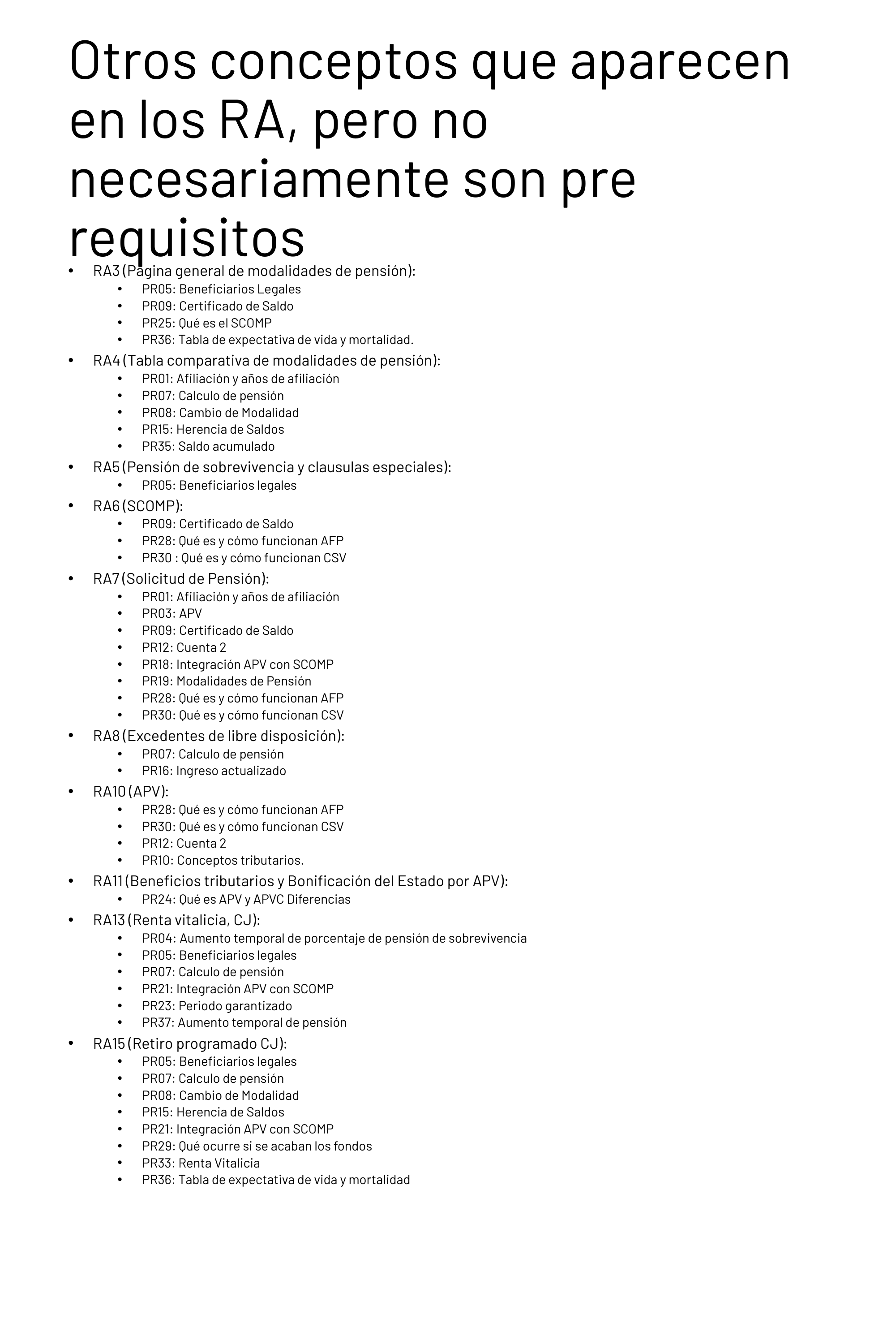

# Otros conceptos que aparecen en los RA, pero no necesariamente son pre requisitos
RA3 (Página general de modalidades de pensión):
PR05: Beneficiarios Legales
PR09: Certificado de Saldo
PR25: Qué es el SCOMP
PR36: Tabla de expectativa de vida y mortalidad.
RA4 (Tabla comparativa de modalidades de pensión):
PR01: Afiliación y años de afiliación
PR07: Calculo de pensión
PR08: Cambio de Modalidad
PR15: Herencia de Saldos
PR35: Saldo acumulado
RA5 (Pensión de sobrevivencia y clausulas especiales):
PR05: Beneficiarios legales
RA6 (SCOMP):
PR09: Certificado de Saldo
PR28: Qué es y cómo funcionan AFP
PR30 : Qué es y cómo funcionan CSV
RA7 (Solicitud de Pensión):
PR01: Afiliación y años de afiliación
PR03: APV
PR09: Certificado de Saldo
PR12: Cuenta 2
PR18: Integración APV con SCOMP
PR19: Modalidades de Pensión
PR28: Qué es y cómo funcionan AFP
PR30: Qué es y cómo funcionan CSV
RA8 (Excedentes de libre disposición):
PR07: Calculo de pensión
PR16: Ingreso actualizado
RA10 (APV):
PR28: Qué es y cómo funcionan AFP
PR30: Qué es y cómo funcionan CSV
PR12: Cuenta 2
PR10: Conceptos tributarios.
RA11 (Beneficios tributarios y Bonificación del Estado por APV):
PR24: Qué es APV y APVC Diferencias
RA13 (Renta vitalicia, CJ):
PR04: Aumento temporal de porcentaje de pensión de sobrevivencia
PR05: Beneficiarios legales
PR07: Calculo de pensión
PR21: Integración APV con SCOMP
PR23: Periodo garantizado
PR37: Aumento temporal de pensión
RA15 (Retiro programado CJ):
PR05: Beneficiarios legales
PR07: Calculo de pensión
PR08: Cambio de Modalidad
PR15: Herencia de Saldos
PR21: Integración APV con SCOMP
PR29: Qué ocurre si se acaban los fondos
PR33: Renta Vitalicia
PR36: Tabla de expectativa de vida y mortalidad